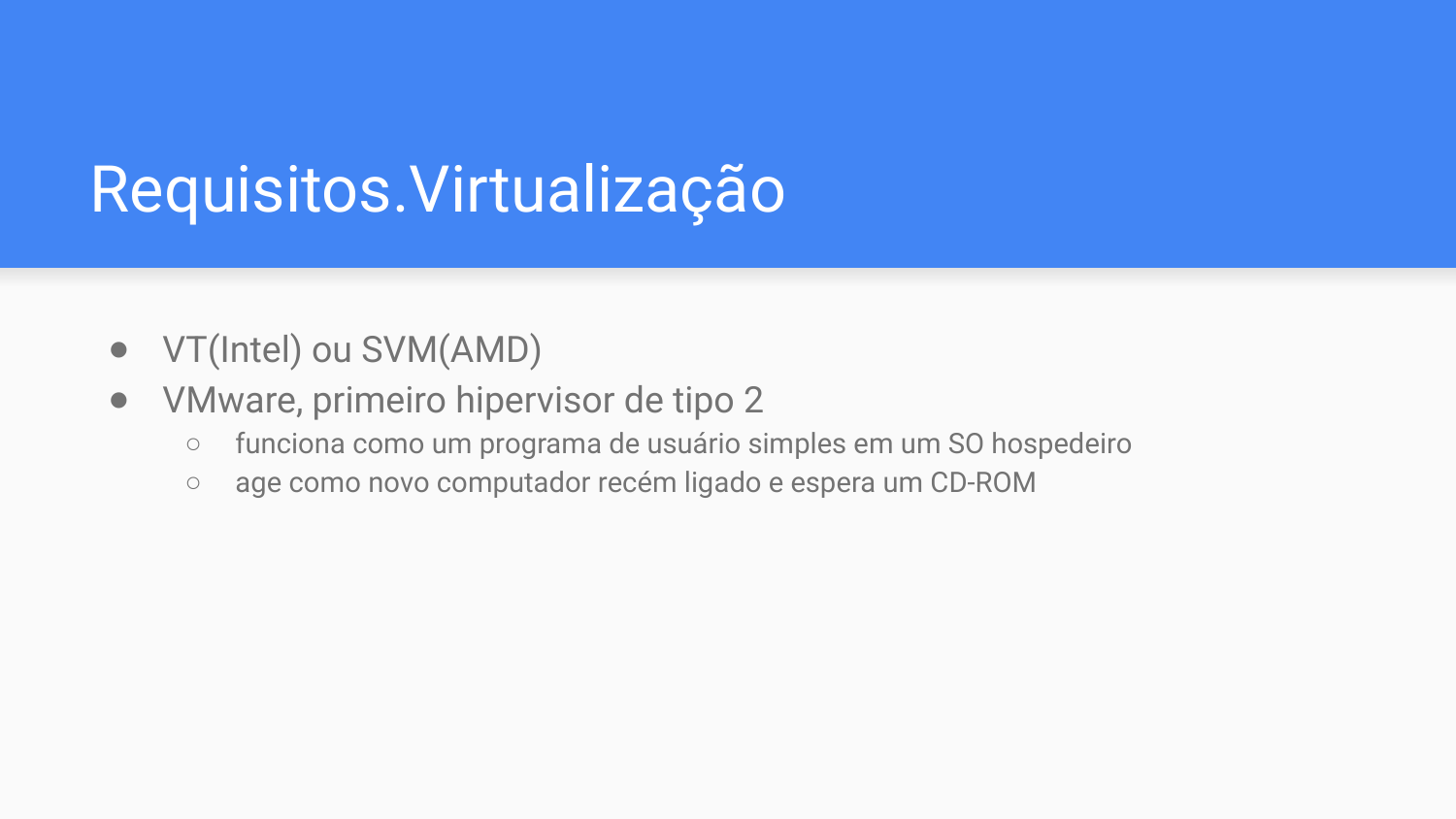

# Requisitos.Virtualização
VT(Intel) ou SVM(AMD)
VMware, primeiro hipervisor de tipo 2
funciona como um programa de usuário simples em um SO hospedeiro
age como novo computador recém ligado e espera um CD-ROM